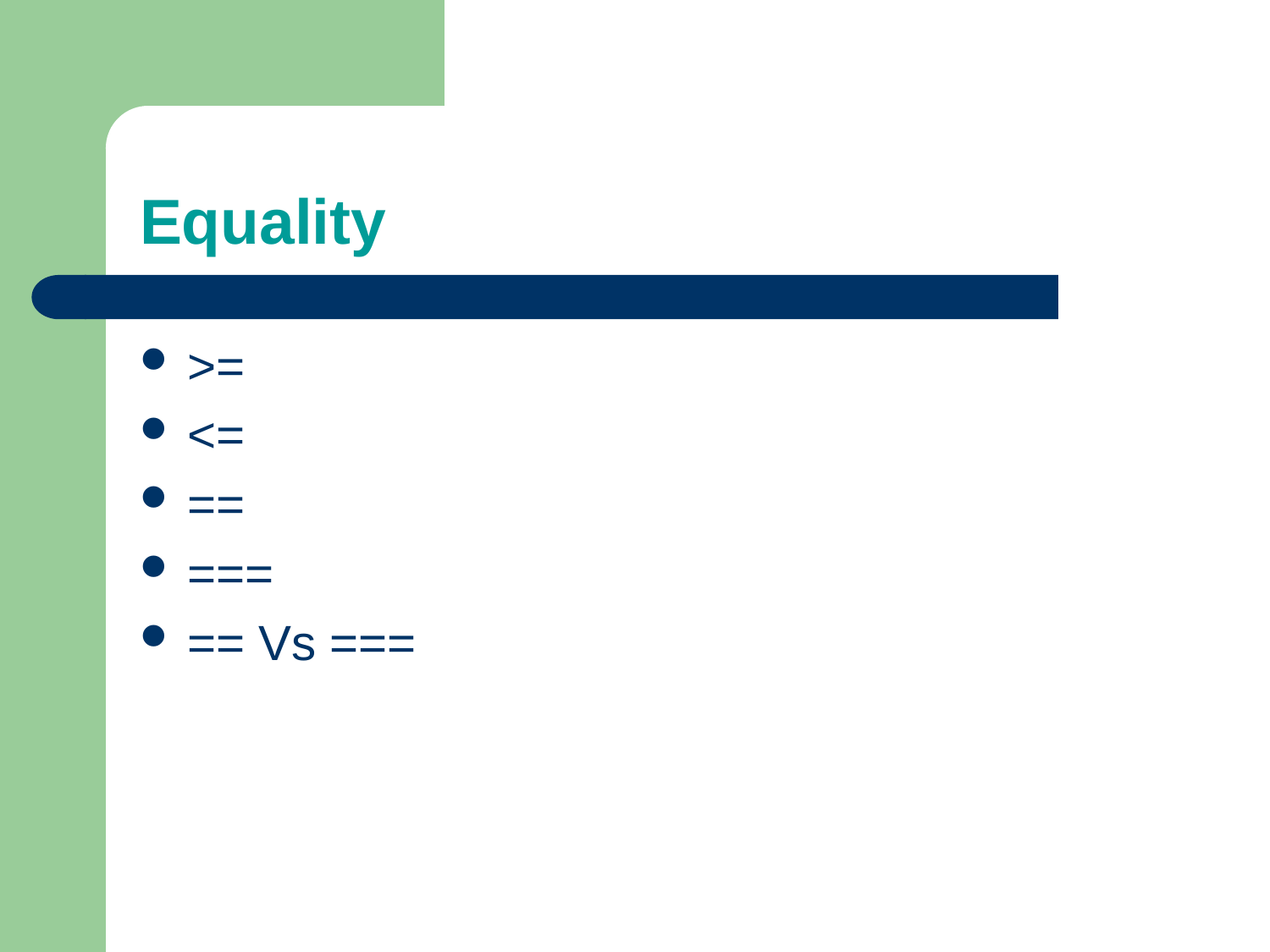

# Equality
>=
<=
==
===
== Vs ===